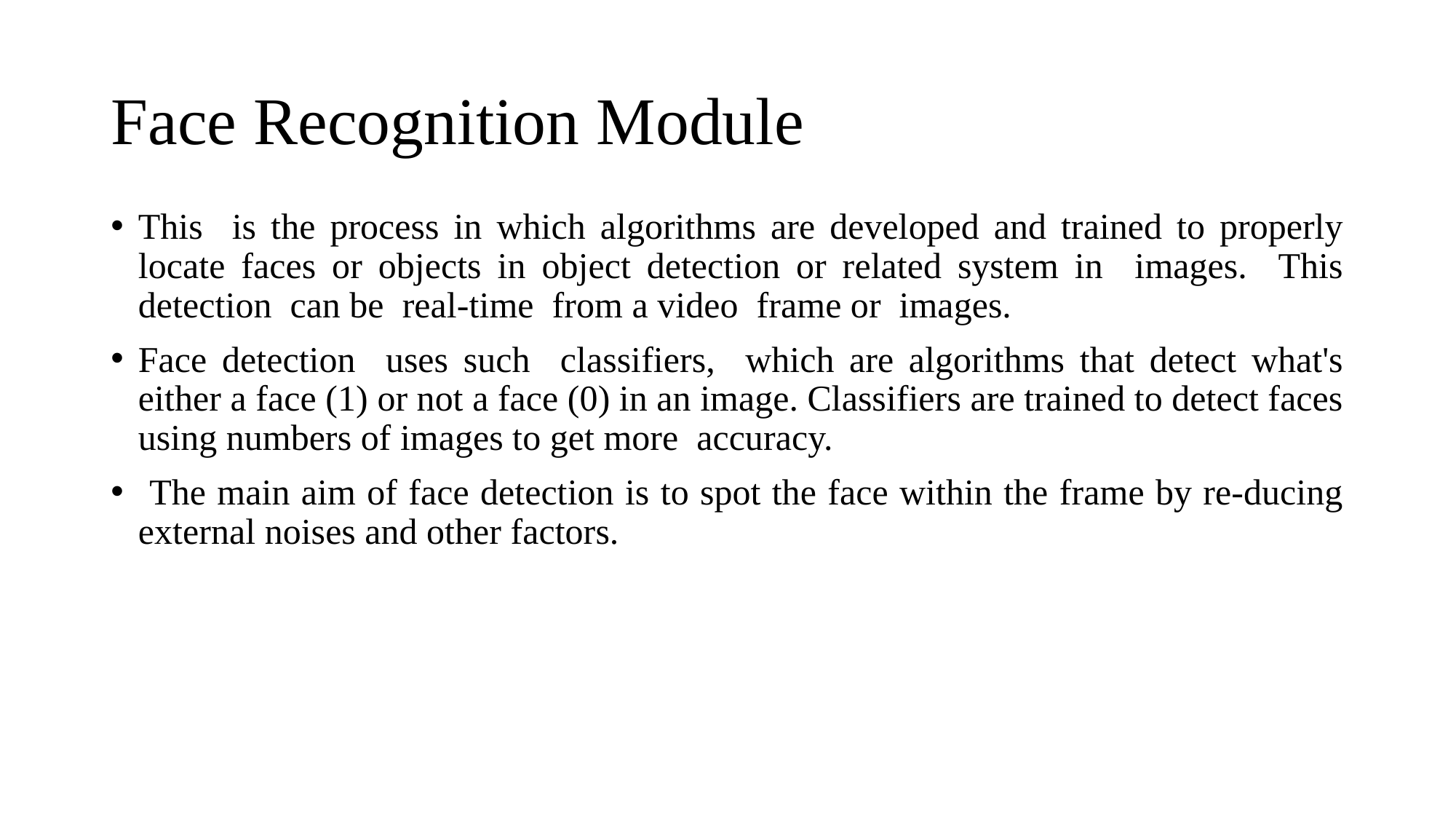

# Face Recognition Module
This  is the process in which algorithms are developed and trained to properly locate faces or objects in object detection or related system in  images.  This detection  can be  real-time  from a video  frame or  images.
Face detection  uses such  classifiers,  which are algorithms that detect what's either a face (1) or not a face (0) in an image. Classifiers are trained to detect faces using numbers of images to get more  accuracy.
 The main aim of face detection is to spot the face within the frame by re-ducing external noises and other factors.

17